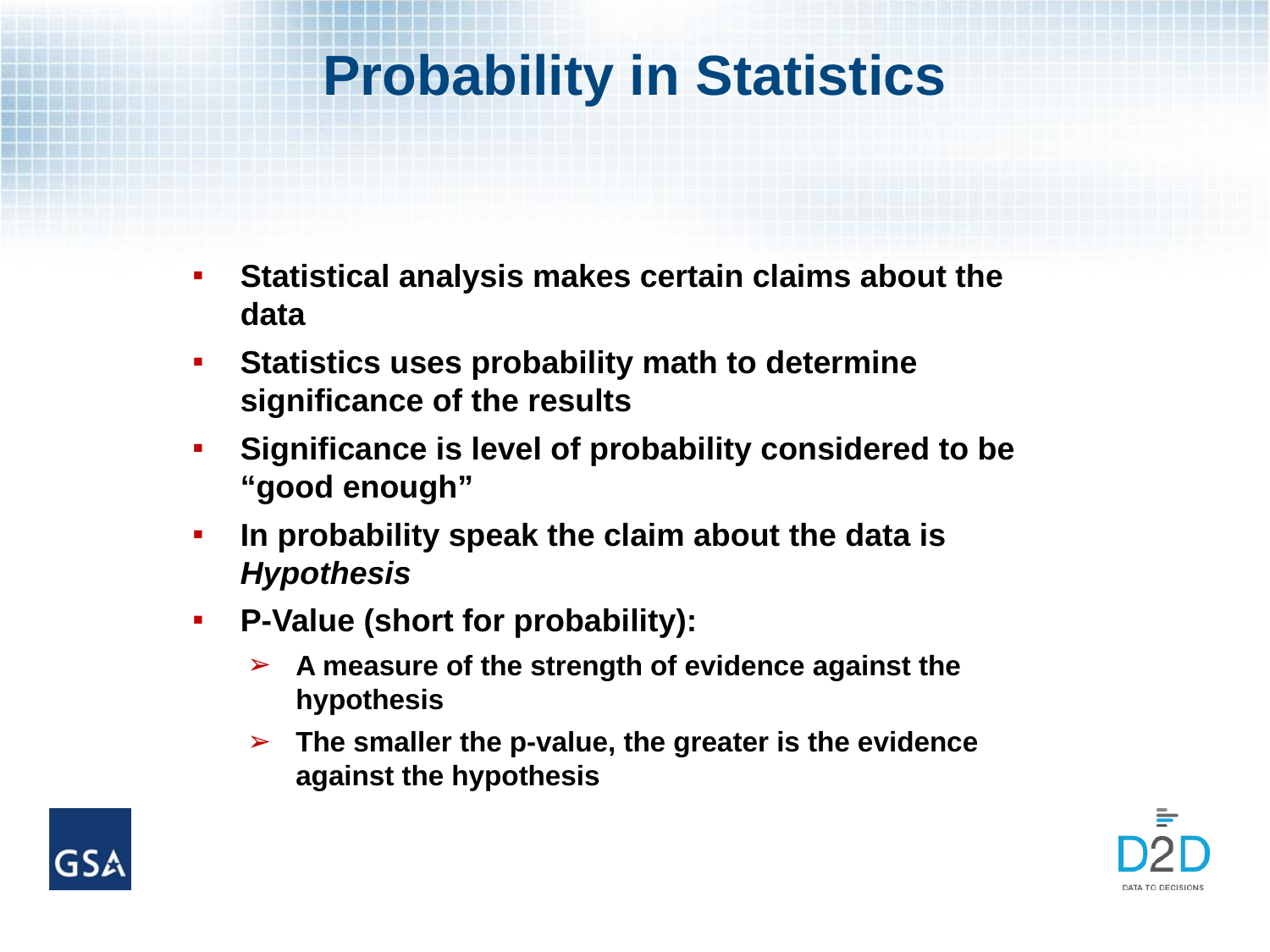

# Probability in Statistics
Statistical analysis makes certain claims about the data
Statistics uses probability math to determine significance of the results
Significance is level of probability considered to be  “good enough”
In probability speak the claim about the data is Hypothesis
P-Value (short for probability):
A measure of the strength of evidence against the hypothesis
The smaller the p-value, the greater is the evidence against the hypothesis